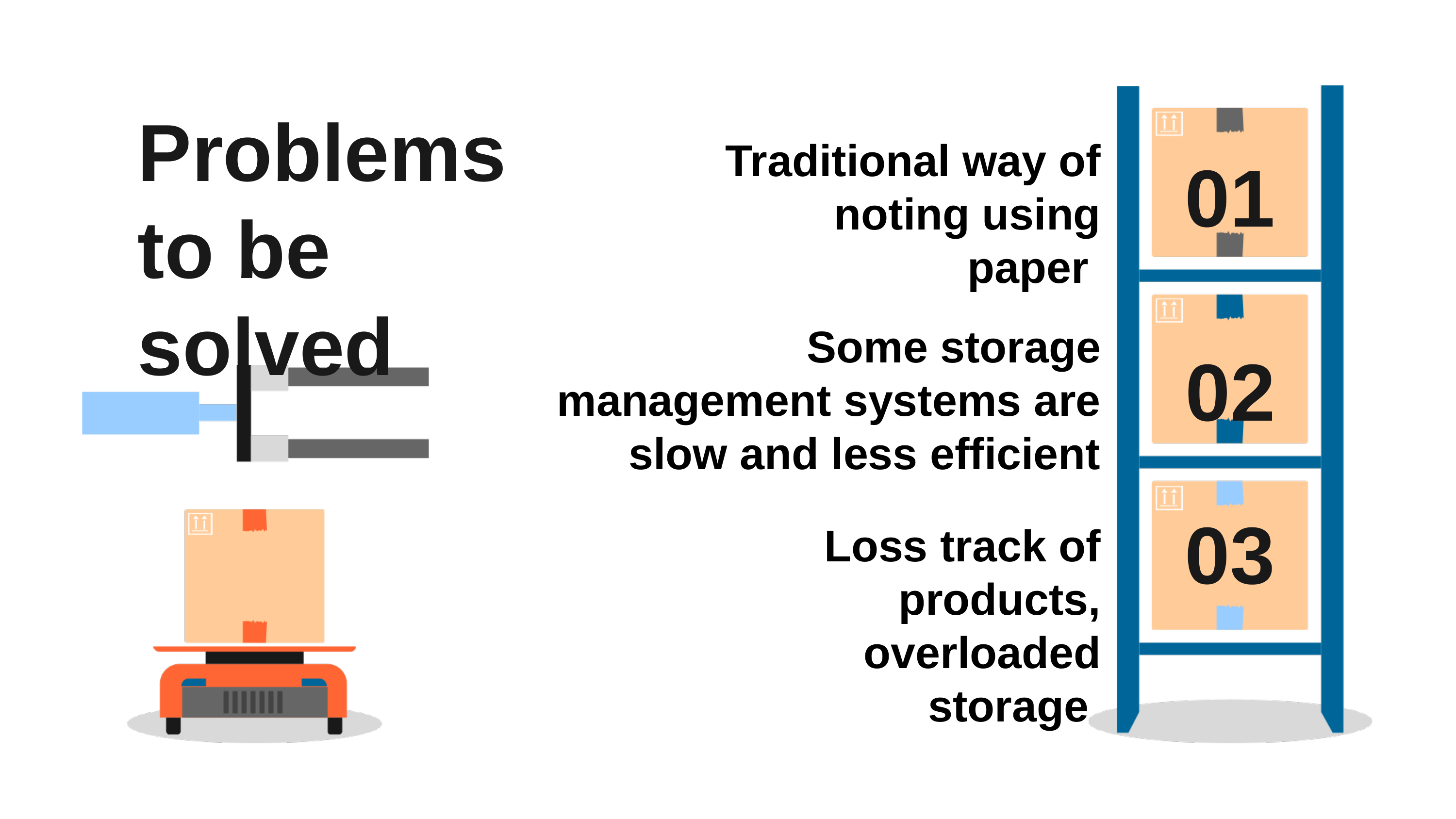

Problems to be solved
Traditional way of noting using paper
01
Some storage management systems are slow and less efficient
02

03
Loss track of products, overloaded storage